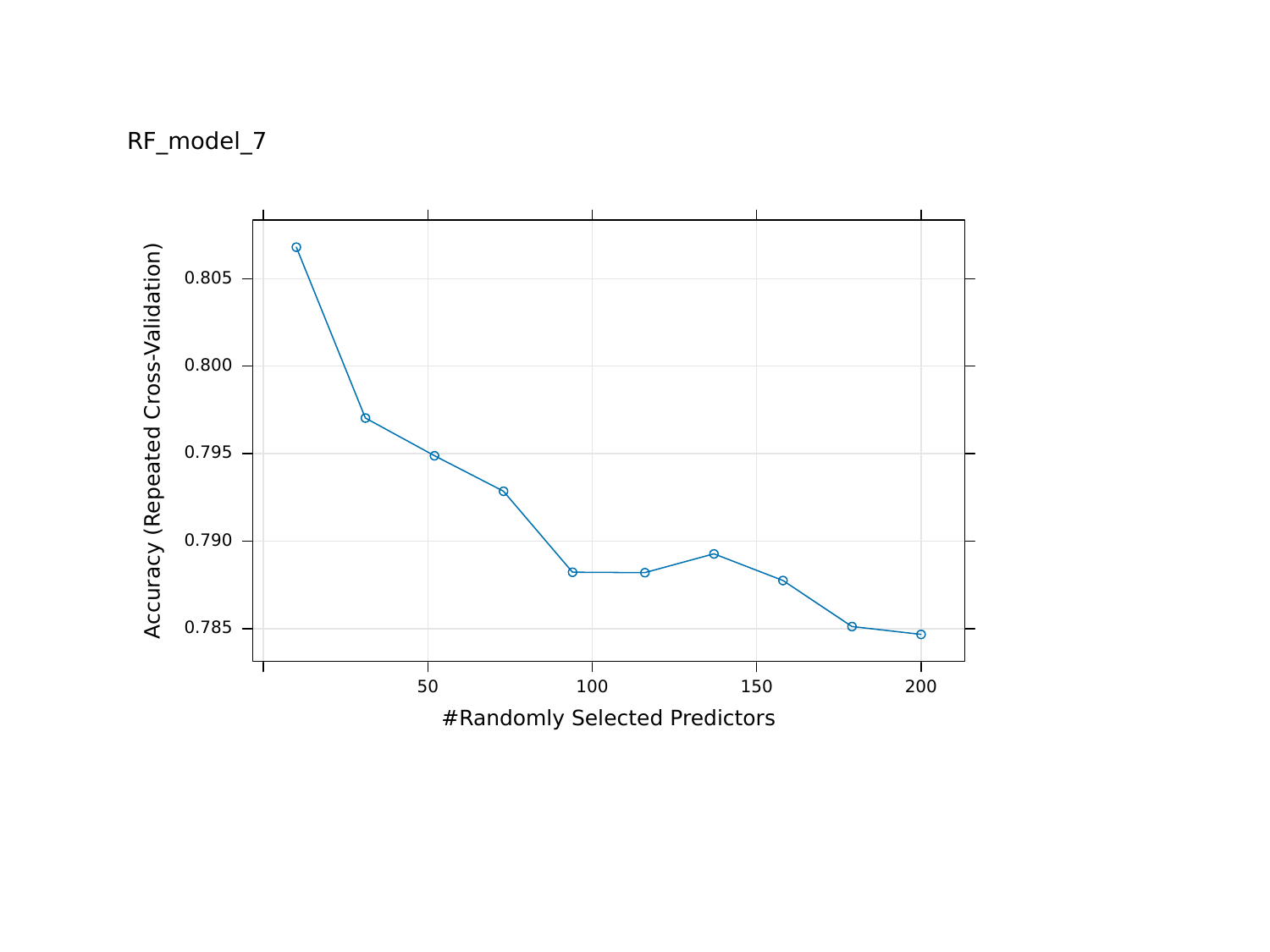

RF_model_7

0.805

0.800

Accuracy (Repeated Cross-Validation)
0.795

0.790

0.785

50
100
150
200
#Randomly Selected Predictors